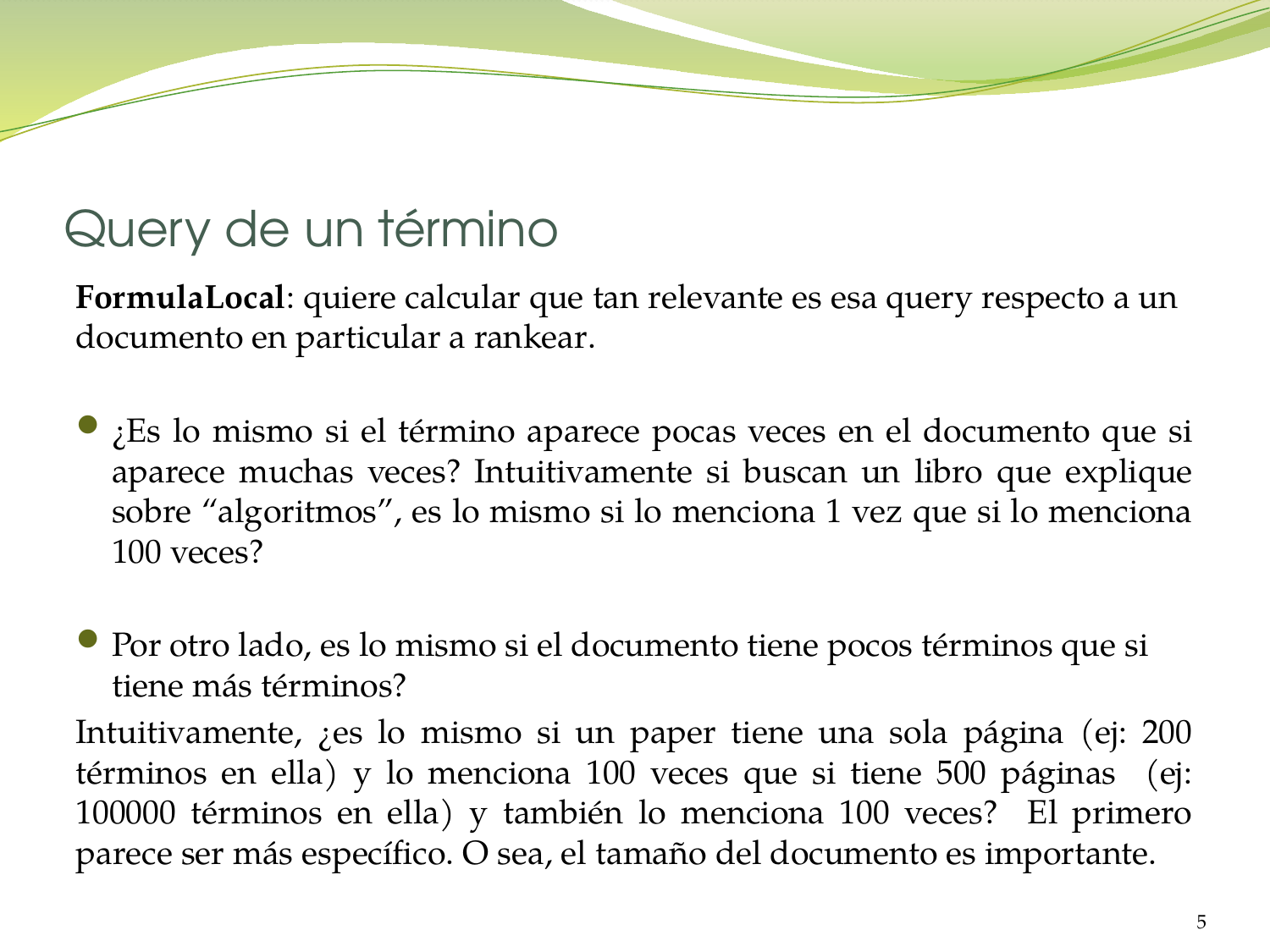

# Query de un término
FormulaLocal: quiere calcular que tan relevante es esa query respecto a un documento en particular a rankear.

¿Es lo mismo si el término aparece pocas veces en el documento que si aparece muchas veces? Intuitivamente si buscan un libro que explique sobre “algoritmos”, es lo mismo si lo menciona 1 vez que si lo menciona 100 veces?

Por otro lado, es lo mismo si el documento tiene pocos términos que si tiene más términos?
Intuitivamente, ¿es lo mismo si un paper tiene una sola página (ej: 200 términos en ella) y lo menciona 100 veces que si tiene 500 páginas  (ej: 100000 términos en ella) y también lo menciona 100 veces?  El primero parece ser más específico. O sea, el tamaño del documento es importante.
5